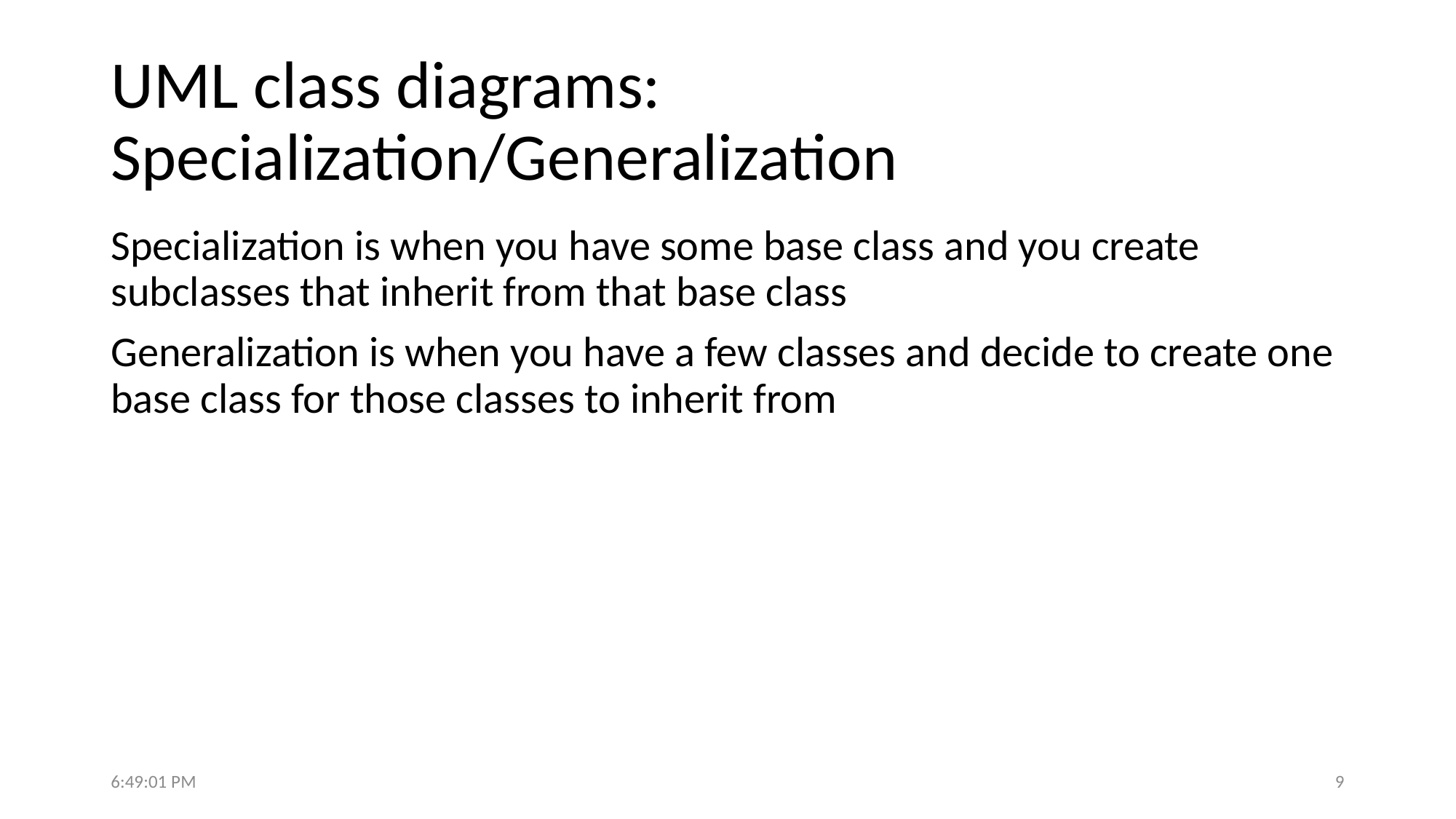

# UML class diagrams: Specialization/Generalization
Specialization is when you have some base class and you create subclasses that inherit from that base class
Generalization is when you have a few classes and decide to create one base class for those classes to inherit from
6:49:01 PM
9